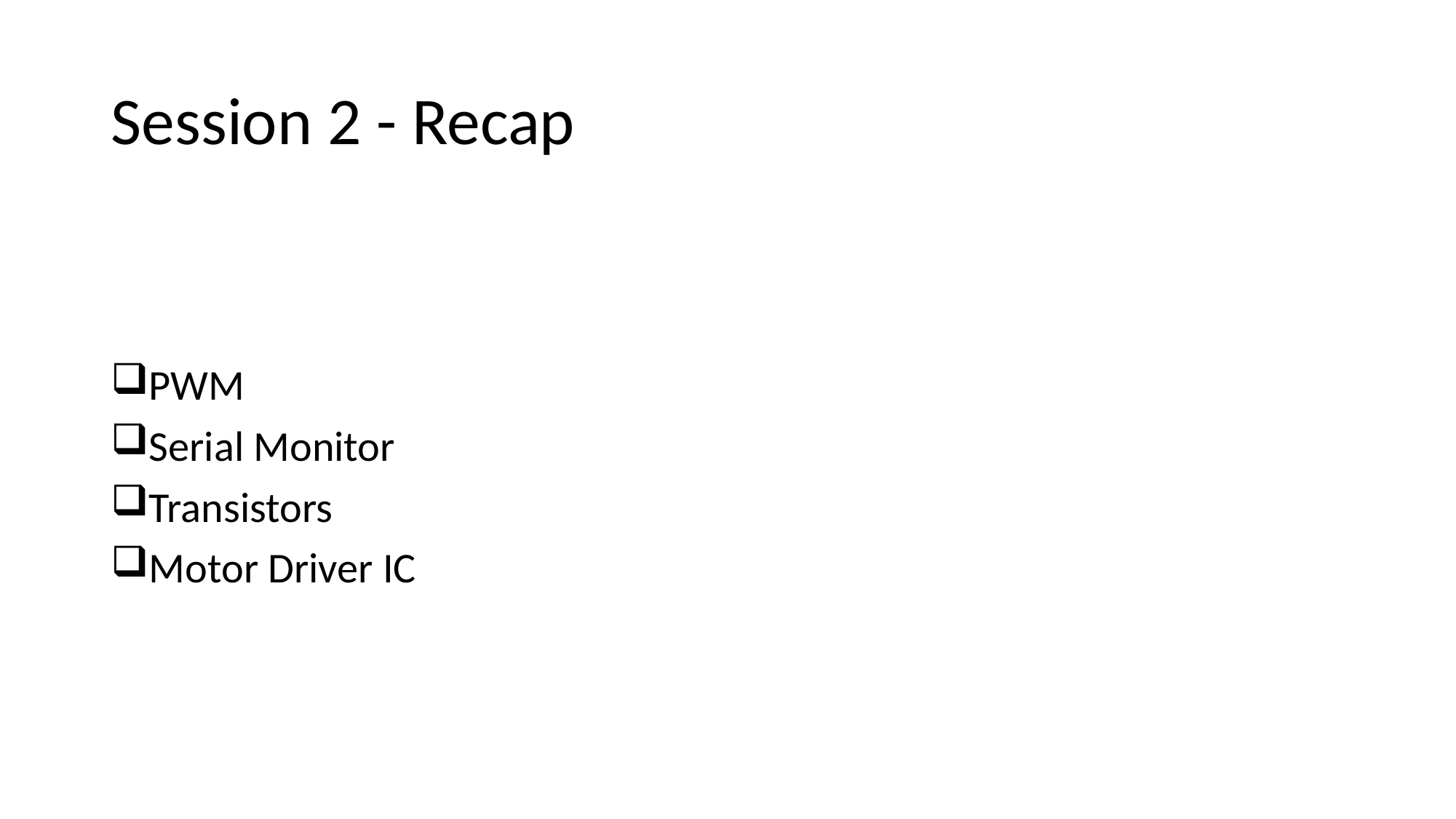

# Session 2 - Recap
PWM
Serial Monitor
Transistors
Motor Driver IC